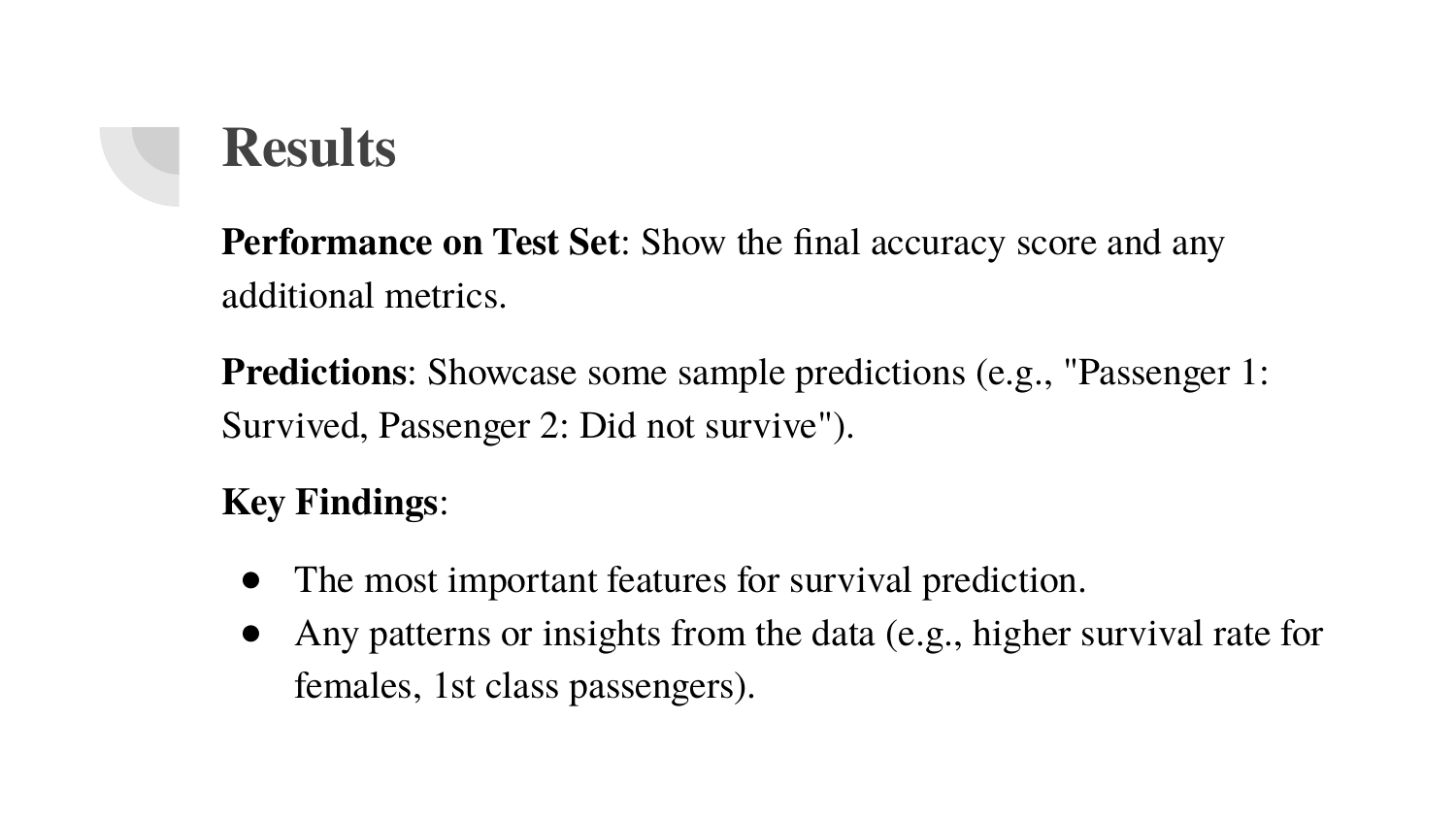

# Results
Performance on Test Set: Show the final accuracy score and any additional metrics.
Predictions: Showcase some sample predictions (e.g., "Passenger 1: Survived, Passenger 2: Did not survive").
Key Findings:
The most important features for survival prediction.
Any patterns or insights from the data (e.g., higher survival rate for females, 1st class passengers).